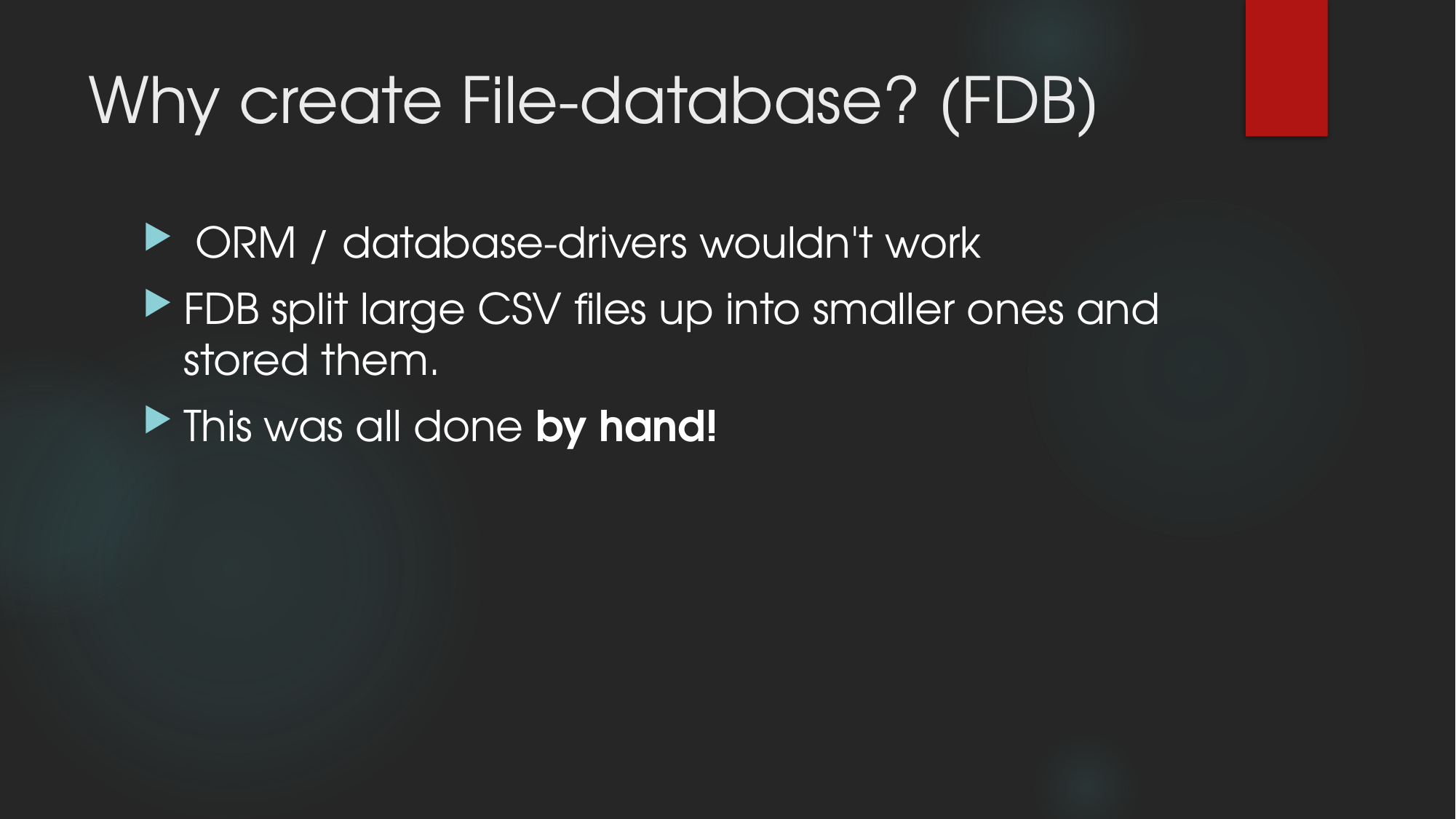

# Why create File-database? (FDB)
 ORM / database-drivers wouldn't work
FDB split large CSV files up into smaller ones and stored them.
This was all done by hand!